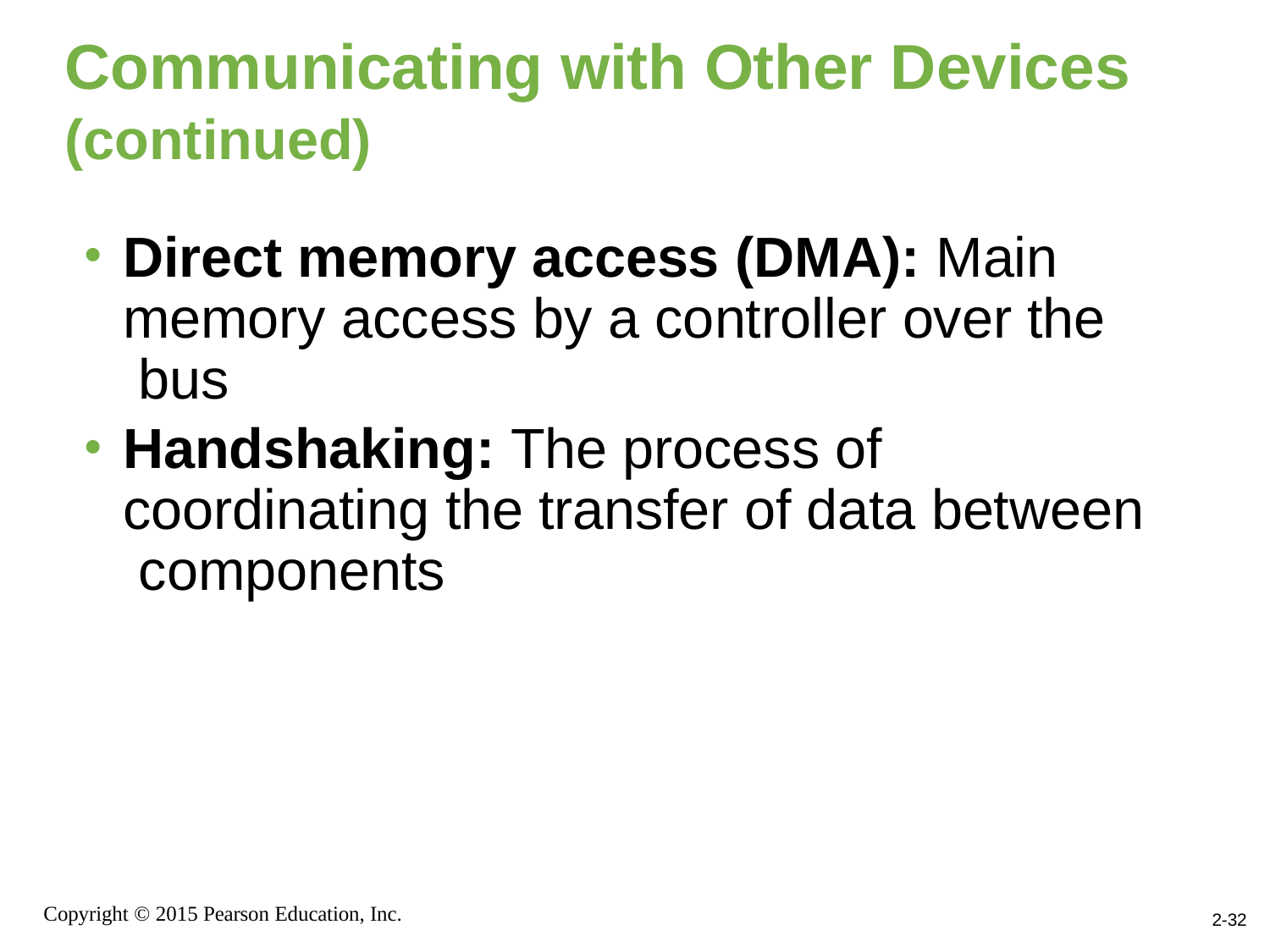

# Communicating with Other Devices
(continued)
Direct memory access (DMA): Main  memory access by a controller over the  bus
Handshaking: The process of  coordinating the transfer of data between  components
Copyright © 2015 Pearson Education, Inc.
2-32